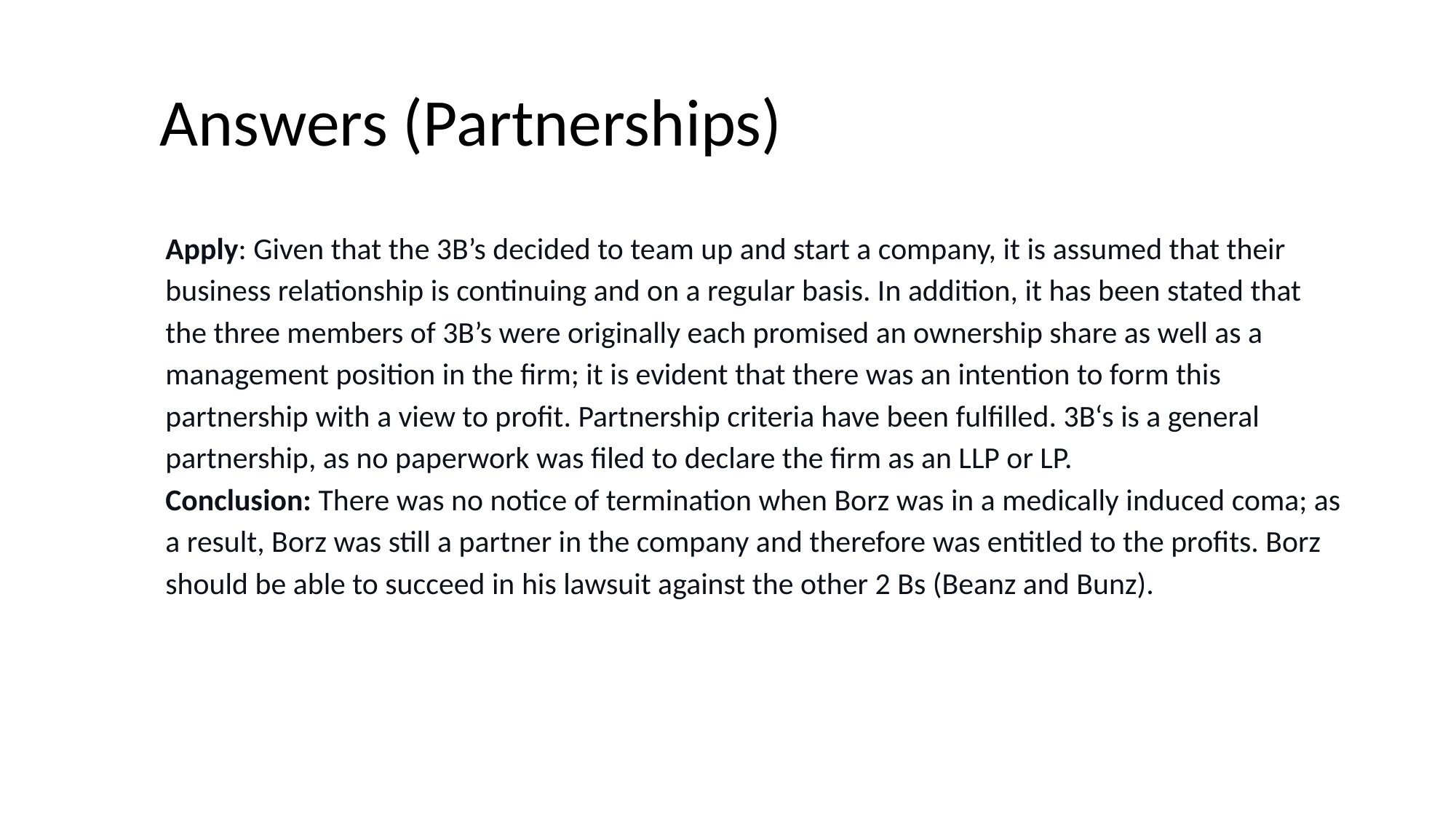

Answers (Partnerships)
Apply: Given that the 3B’s decided to team up and start a company, it is assumed that their business relationship is continuing and on a regular basis. In addition, it has been stated that the three members of 3B’s were originally each promised an ownership share as well as a management position in the firm; it is evident that there was an intention to form this partnership with a view to profit. Partnership criteria have been fulfilled. 3B‘s is a general partnership, as no paperwork was filed to declare the firm as an LLP or LP.
Conclusion: There was no notice of termination when Borz was in a medically induced coma; as a result, Borz was still a partner in the company and therefore was entitled to the profits. Borz should be able to succeed in his lawsuit against the other 2 Bs (Beanz and Bunz).